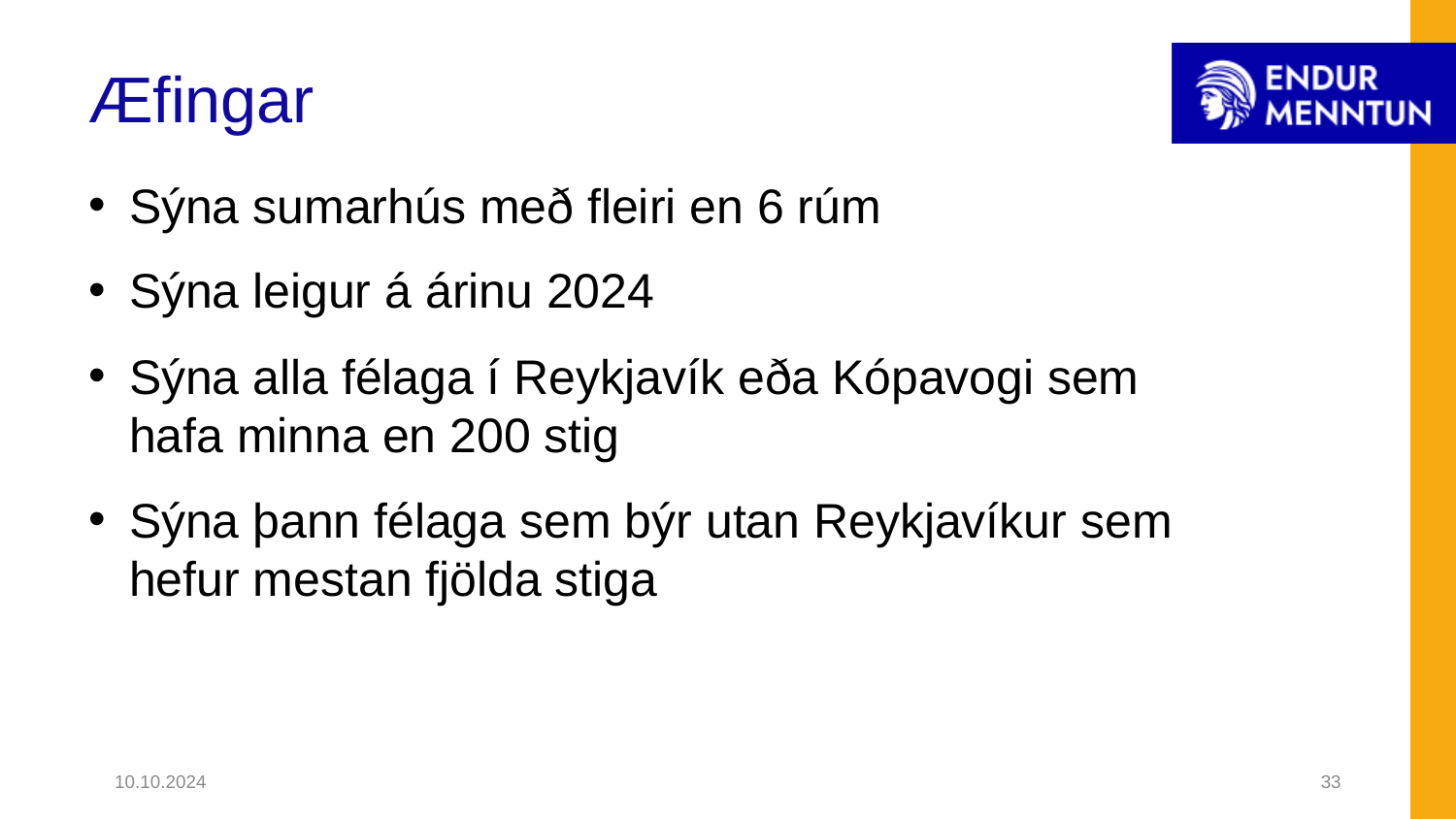

# Æfingar
Sýna sumarhús með fleiri en 6 rúm
Sýna leigur á árinu 2024
Sýna alla félaga í Reykjavík eða Kópavogi sem hafa minna en 200 stig
Sýna þann félaga sem býr utan Reykjavíkur sem hefur mestan fjölda stiga
10.10.2024
33